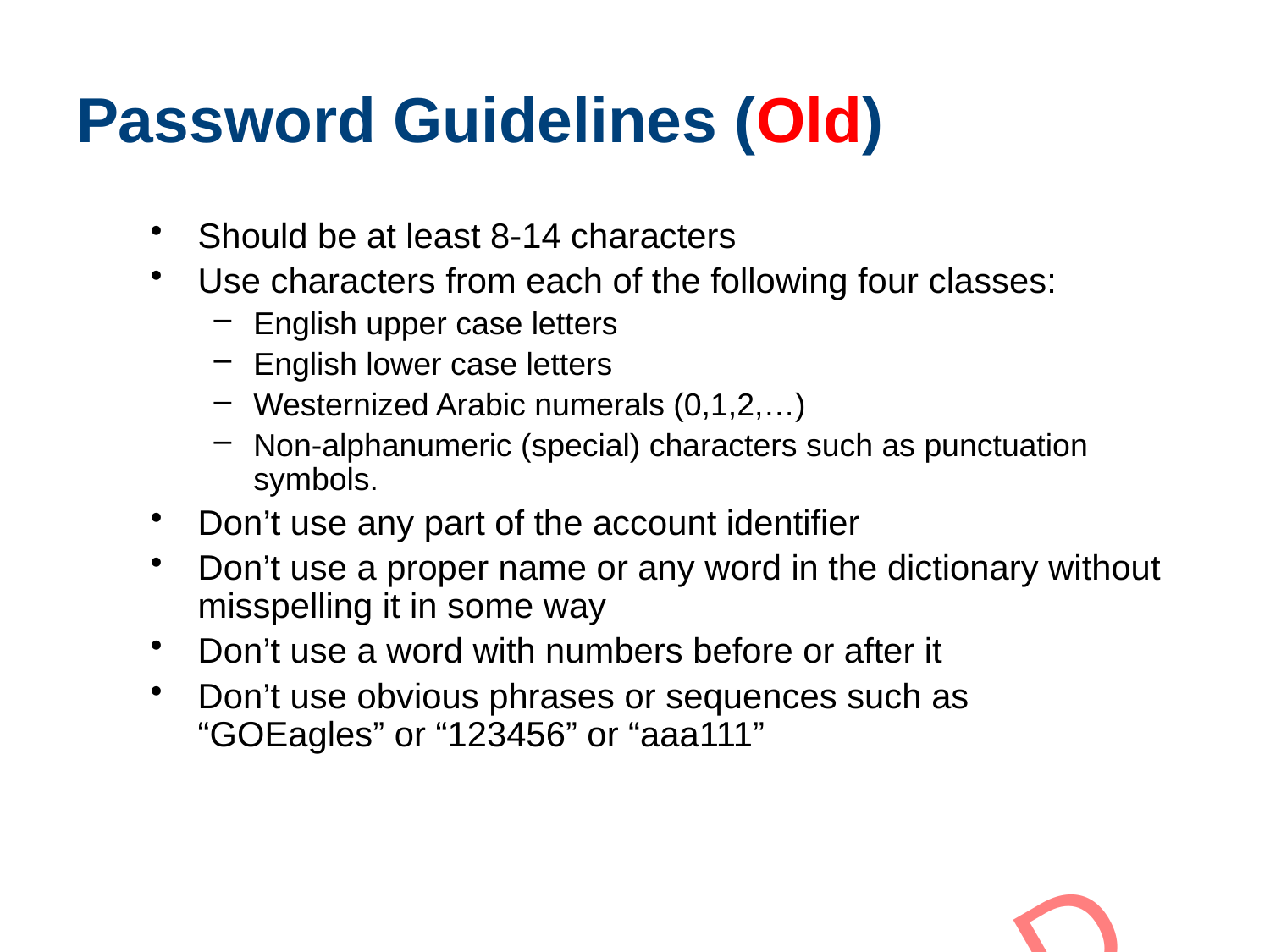

# Password Guidelines (Old)
Should be at least 8-14 characters
Use characters from each of the following four classes:
English upper case letters
English lower case letters
Westernized Arabic numerals (0,1,2,…)
Non-alphanumeric (special) characters such as punctuation symbols.
Don’t use any part of the account identifier
Don’t use a proper name or any word in the dictionary without misspelling it in some way
Don’t use a word with numbers before or after it
Don’t use obvious phrases or sequences such as  “GOEagles” or “123456” or “aaa111”
OLD